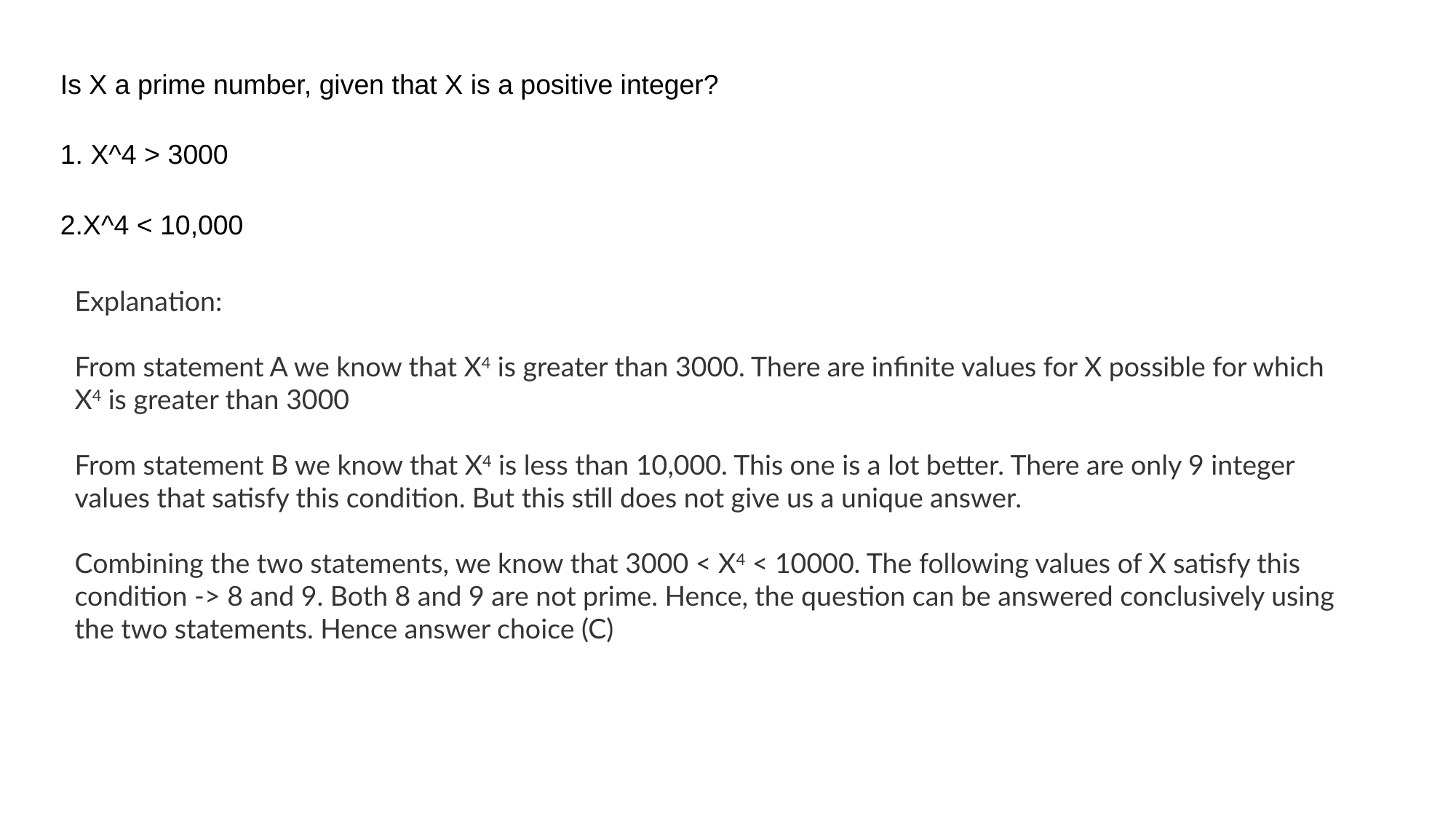

Is X a prime number, given that X is a positive integer?
1. X^4 > 3000
2.X^4 < 10,000
Explanation:
From statement A we know that X4 is greater than 3000. There are infinite values for X possible for which X4 is greater than 3000
From statement B we know that X4 is less than 10,000. This one is a lot better. There are only 9 integer values that satisfy this condition. But this still does not give us a unique answer.
Combining the two statements, we know that 3000 < X4 < 10000. The following values of X satisfy this condition -> 8 and 9. Both 8 and 9 are not prime. Hence, the question can be answered conclusively using the two statements. Hence answer choice (C)